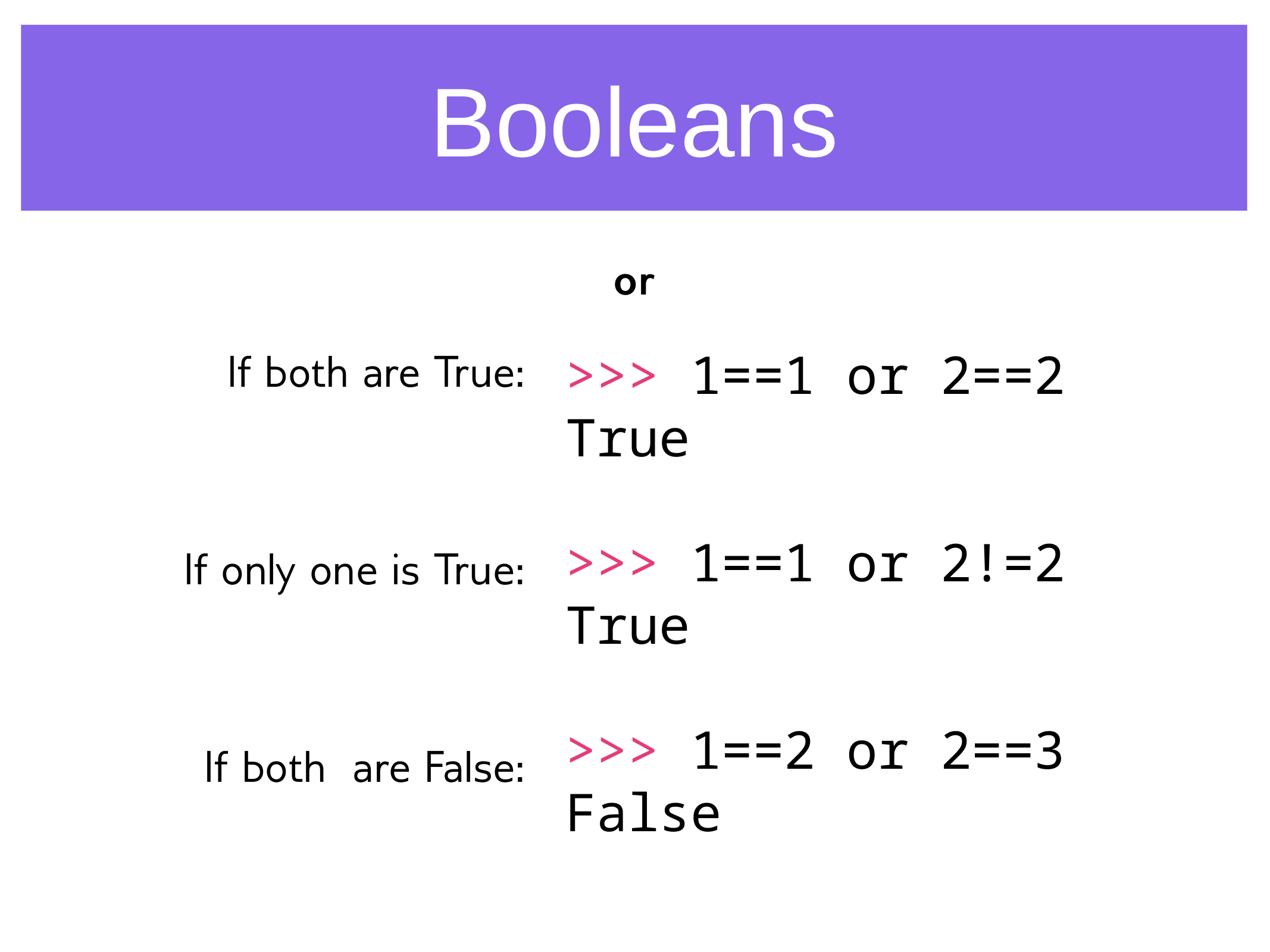

Booleans
or
If both are True:

If only one is True:

If both  are False:
>>> 1==1 or 2==2
True

>>> 1==1 or 2!=2
True

>>> 1==2 or 2==3
False